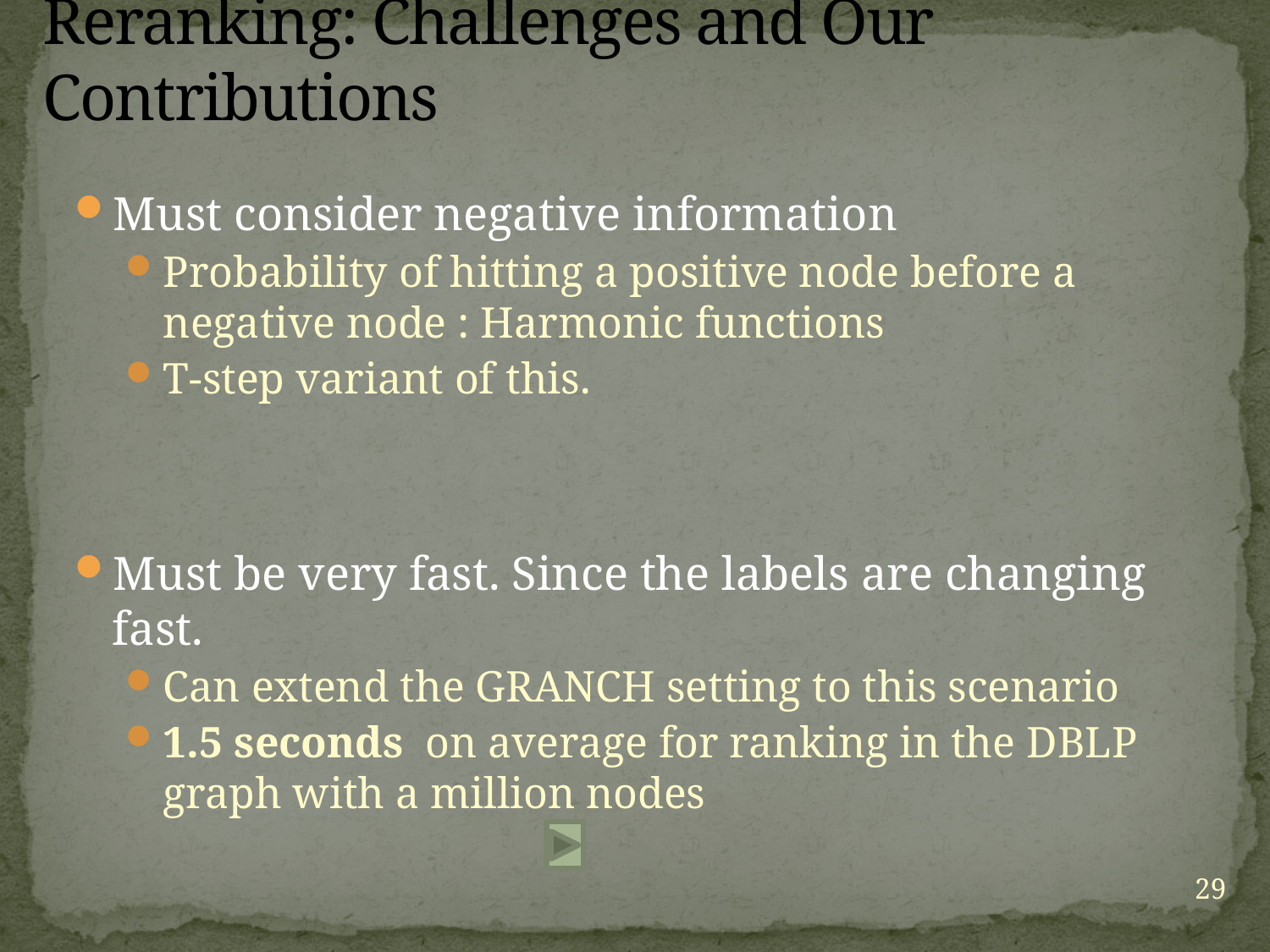

# Reranking: Challenges and Our Contributions
Must consider negative information
Probability of hitting a positive node before a negative node : Harmonic functions
T-step variant of this.

Must be very fast. Since the labels are changing fast.
Can extend the GRANCH setting to this scenario
1.5 seconds  on average for ranking in the DBLP graph with a million nodes

29